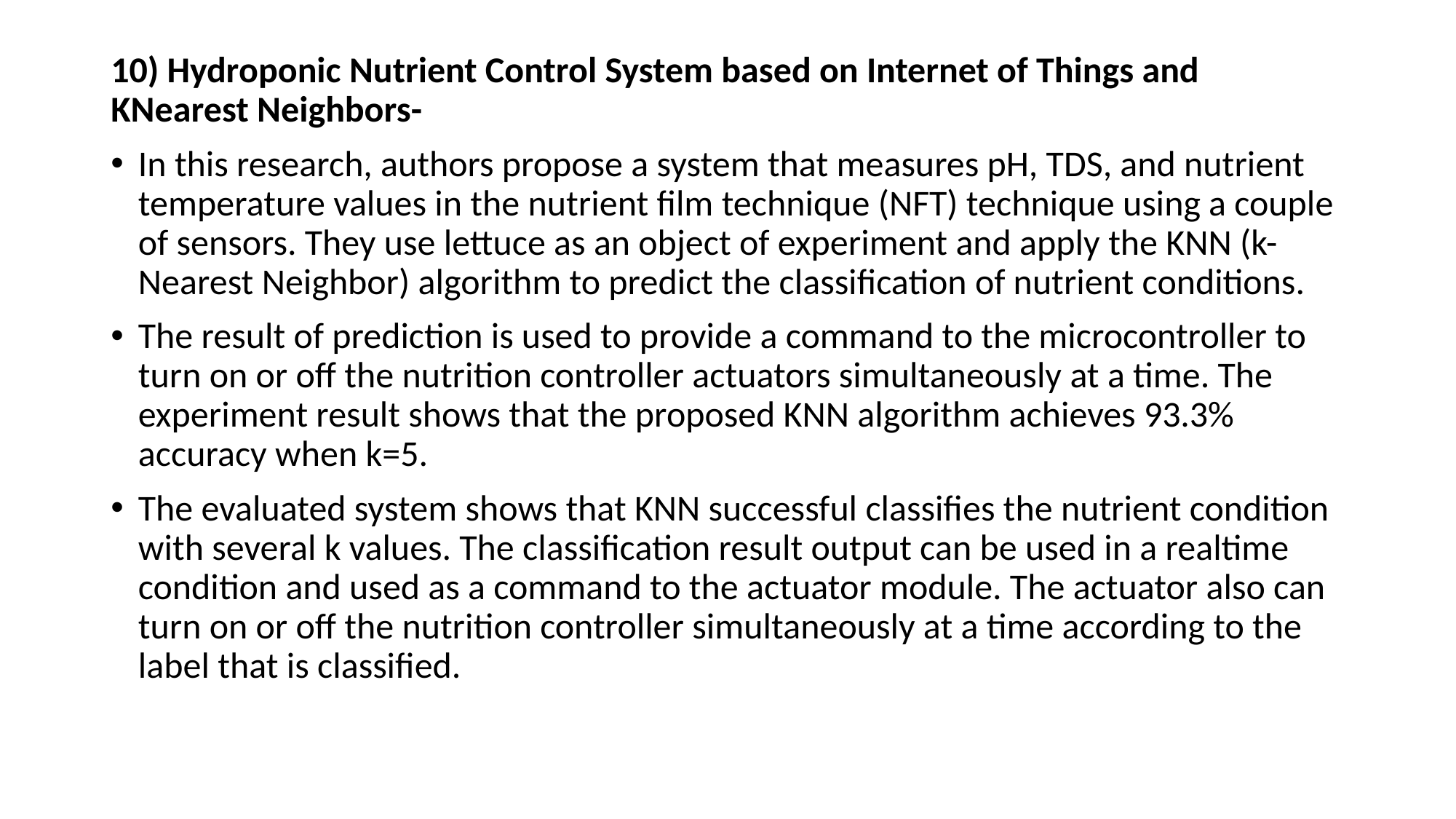

10) Hydroponic Nutrient Control System based on Internet of Things and KNearest Neighbors-
In this research, authors propose a system that measures pH, TDS, and nutrient temperature values in the nutrient film technique (NFT) technique using a couple of sensors. They use lettuce as an object of experiment and apply the KNN (k-Nearest Neighbor) algorithm to predict the classification of nutrient conditions.
The result of prediction is used to provide a command to the microcontroller to turn on or off the nutrition controller actuators simultaneously at a time. The experiment result shows that the proposed KNN algorithm achieves 93.3% accuracy when k=5.
The evaluated system shows that KNN successful classifies the nutrient condition with several k values. The classification result output can be used in a realtime condition and used as a command to the actuator module. The actuator also can turn on or off the nutrition controller simultaneously at a time according to the label that is classified.